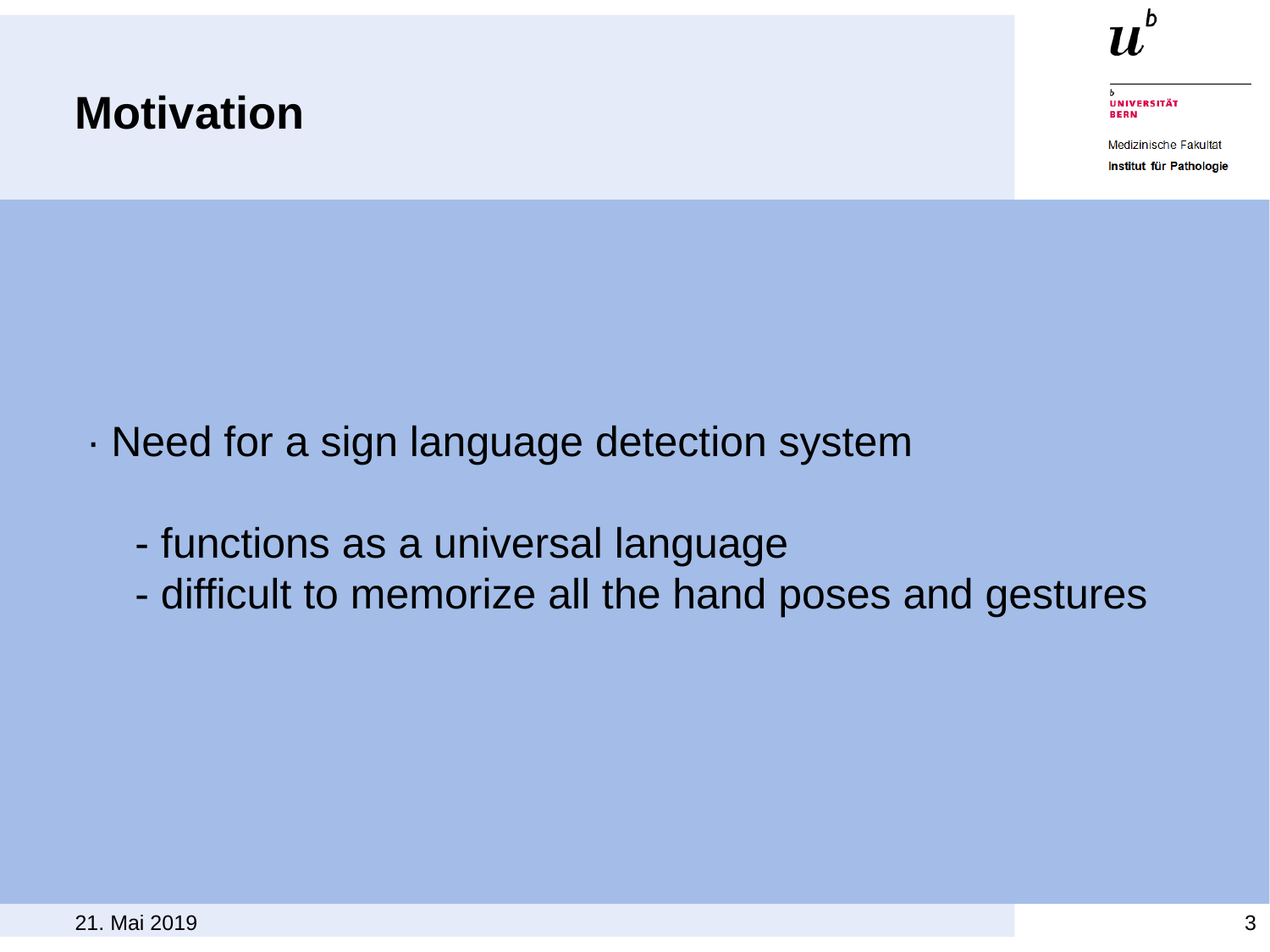

# Motivation

∙ Need for a sign language detection system

    - functions as a universal language
    - difficult to memorize all the hand poses and gestures
21. Mai 2019
3